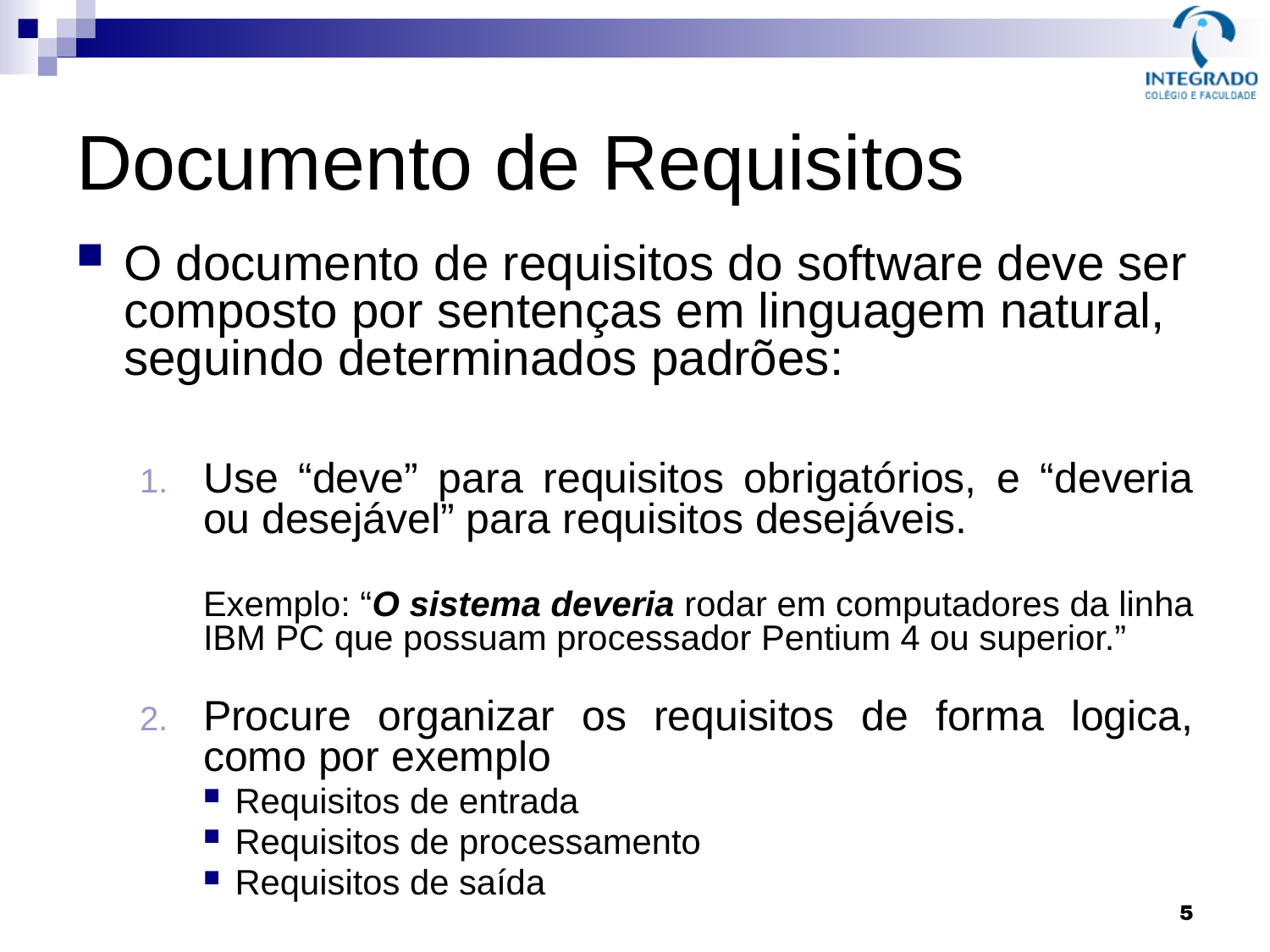

# Documento de Requisitos
O documento de requisitos do software deve ser composto por sentenças em linguagem natural, seguindo determinados padrões:

Use “deve” para requisitos obrigatórios, e “deveria ou desejável” para requisitos desejáveis.

Exemplo: “O sistema deveria rodar em computadores da linha IBM PC que possuam processador Pentium 4 ou superior.”

Procure organizar os requisitos de forma logica, como por exemplo
Requisitos de entrada
Requisitos de processamento
Requisitos de saída
5